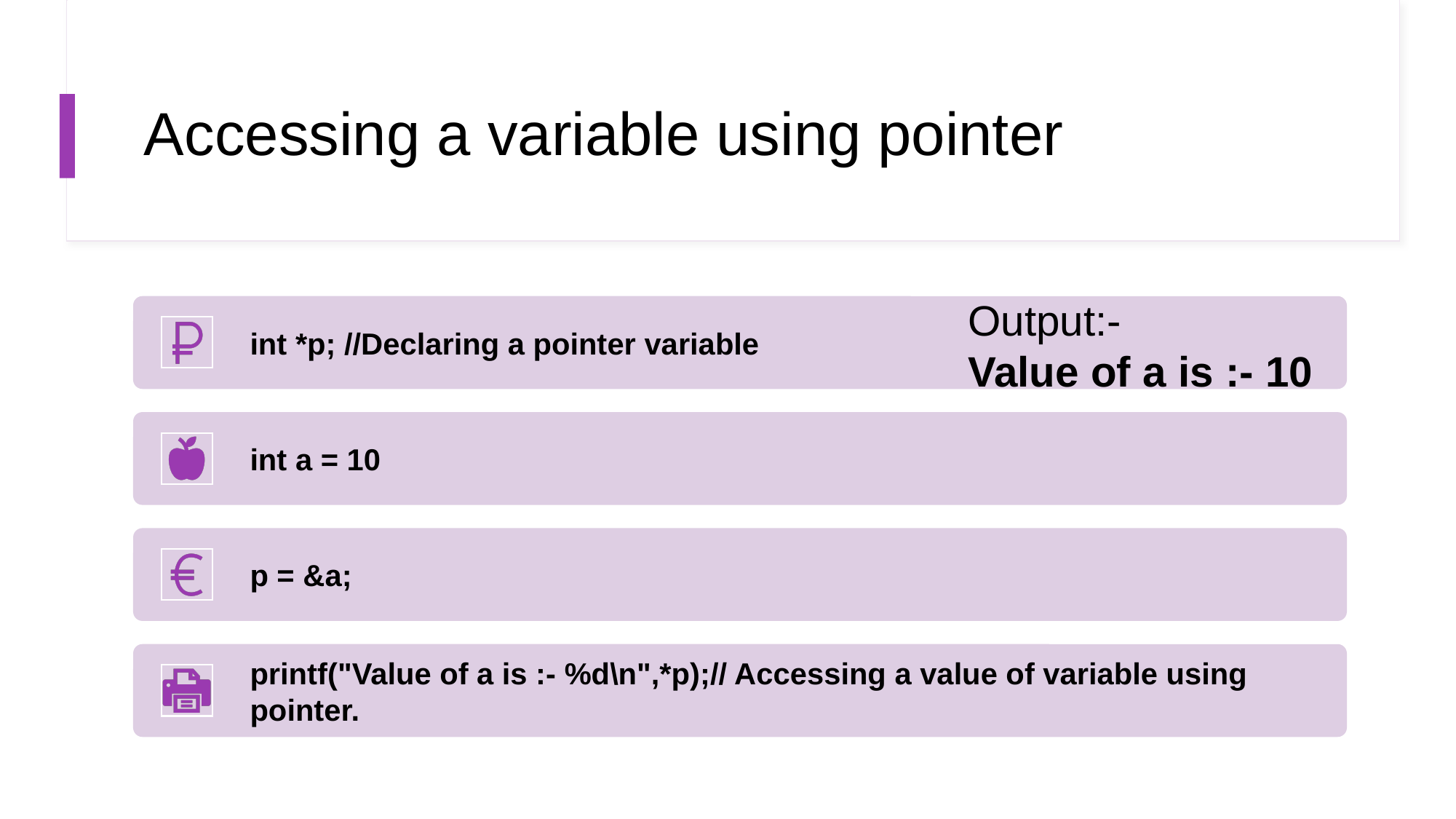

# Accessing a variable using pointer
Output:-
Value of a is :- 10

int *p; //Declaring a pointer variable
int a = 10
p = &a;
printf("Value of a is :- %d\n",*p);// Accessing a value of variable using pointer.